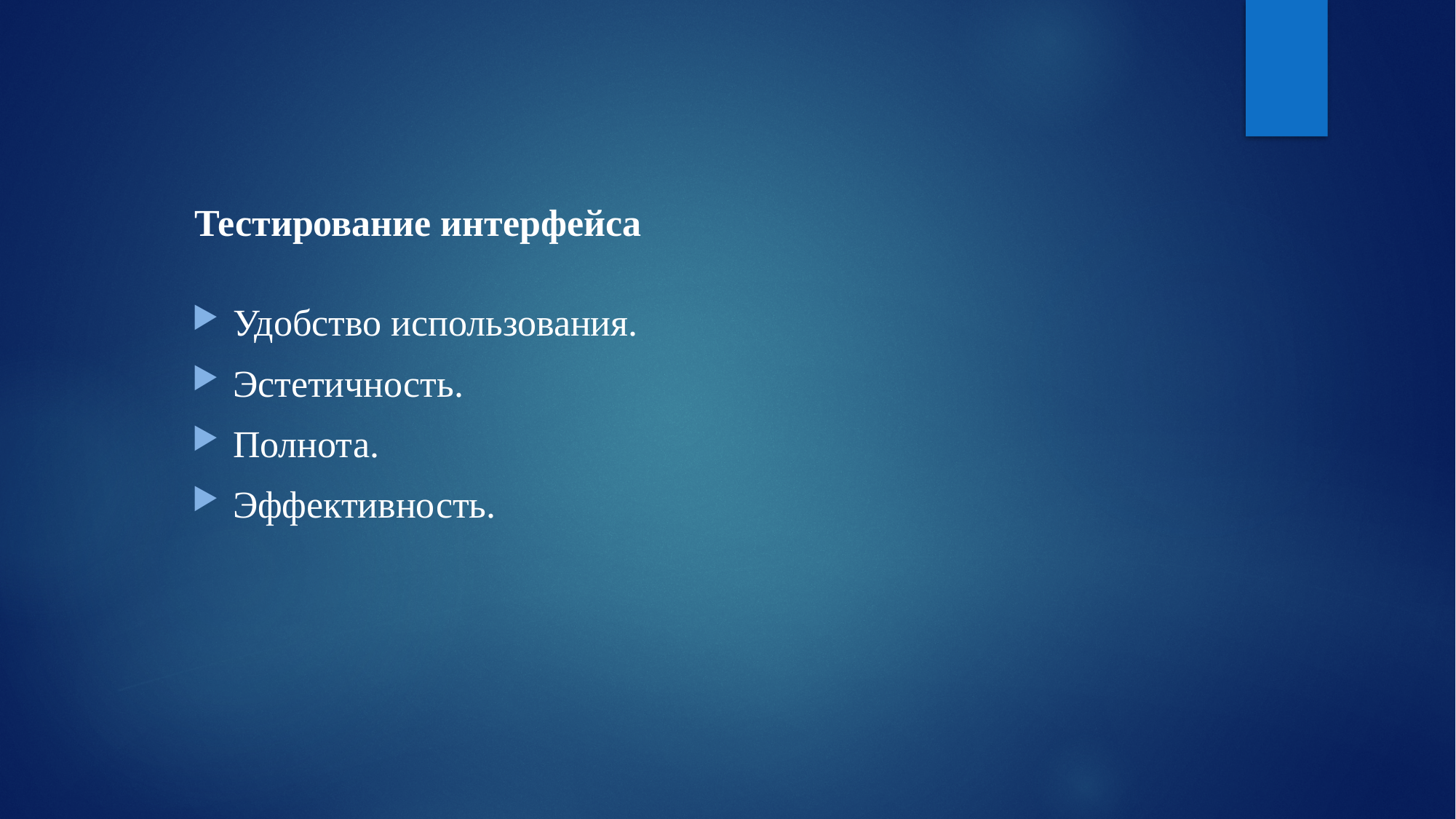

#
Тестирование интерфейса
Удобство использования.
Эстетичность.
Полнота.
Эффективность.